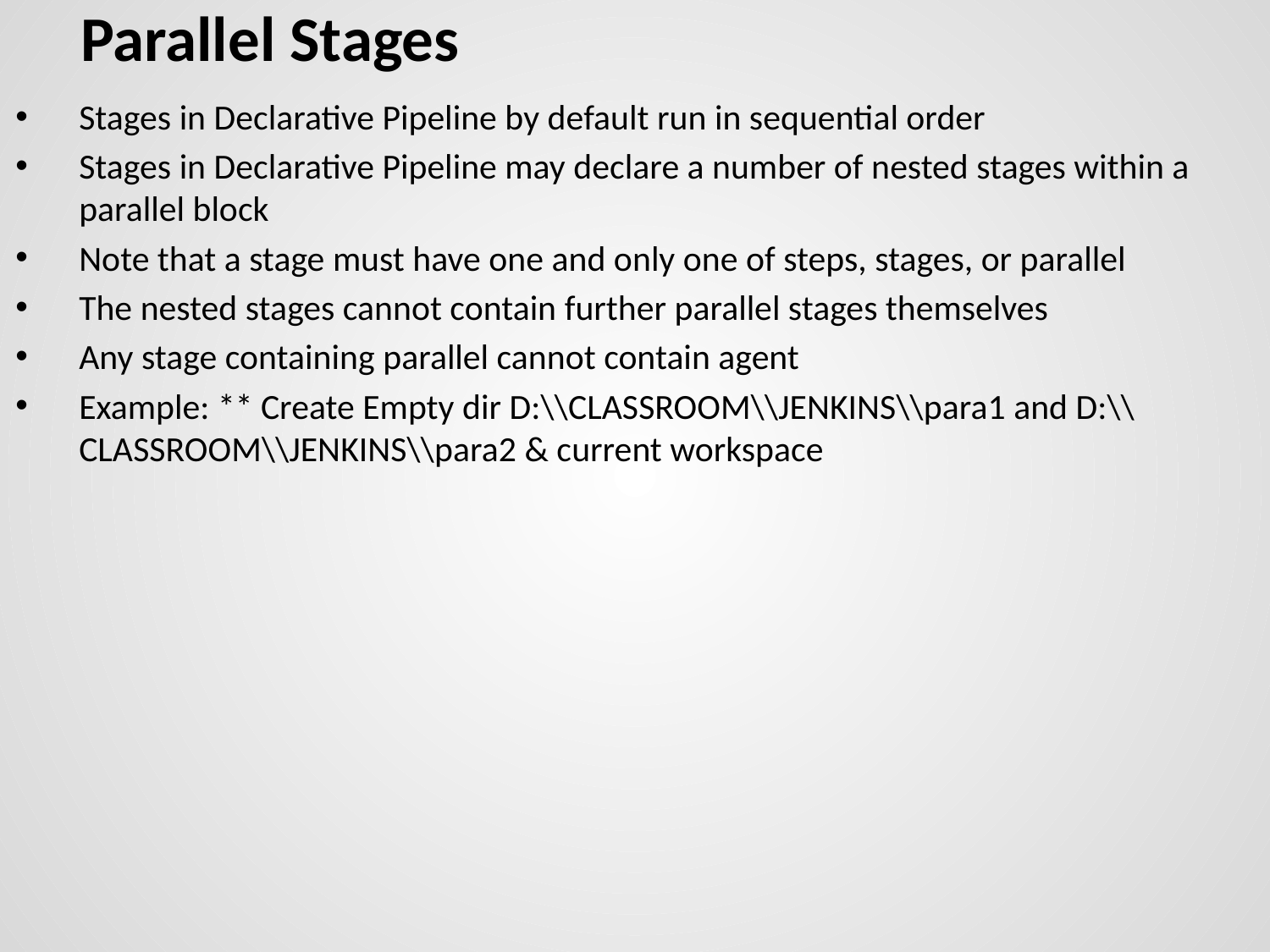

# Parallel Stages
Stages in Declarative Pipeline by default run in sequential order
Stages in Declarative Pipeline may declare a number of nested stages within a parallel block
Note that a stage must have one and only one of steps, stages, or parallel
The nested stages cannot contain further parallel stages themselves
Any stage containing parallel cannot contain agent
Example: ** Create Empty dir D:\\CLASSROOM\\JENKINS\\para1 and D:\\CLASSROOM\\JENKINS\\para2 & current workspace